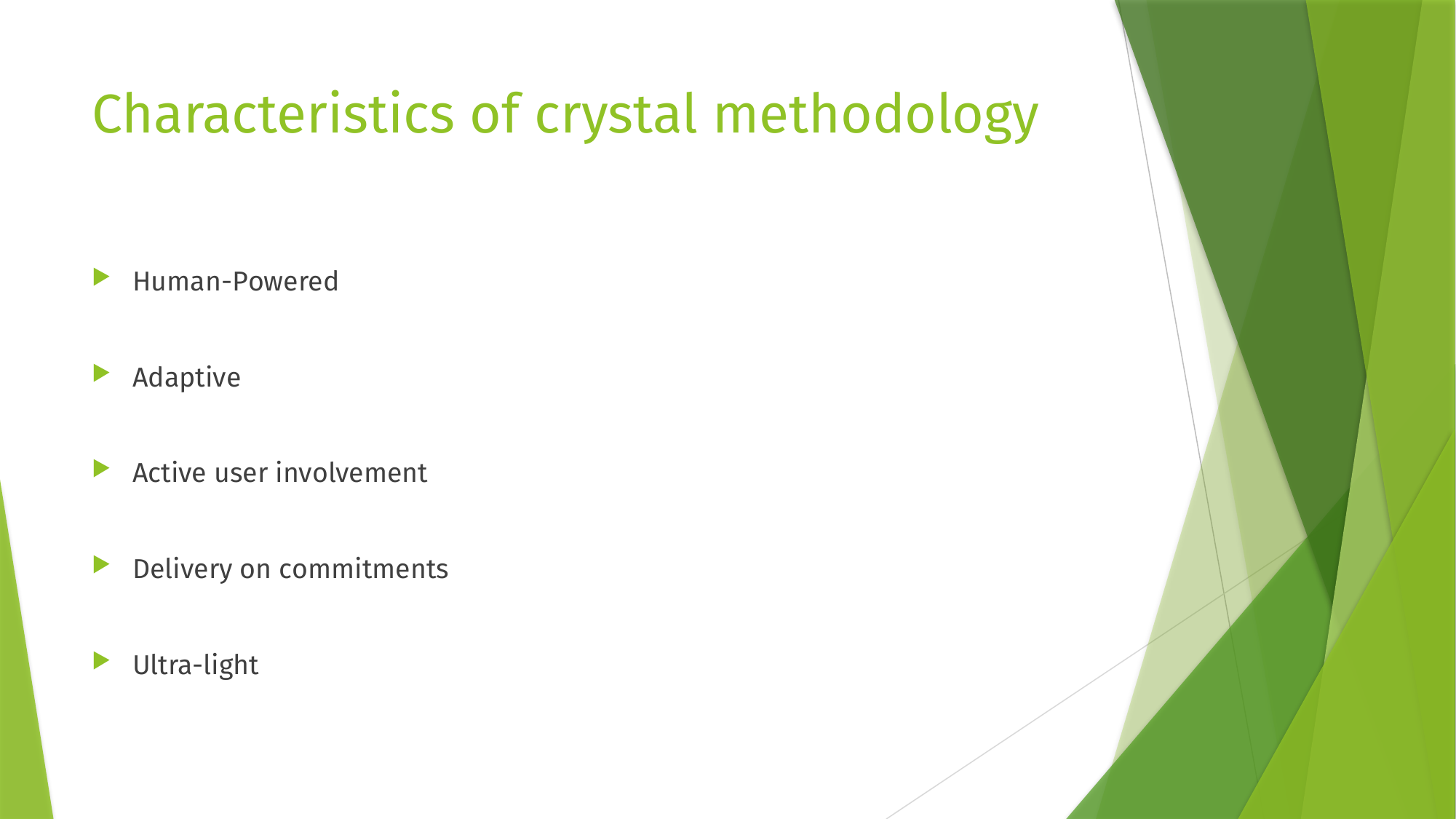

# Characteristics of crystal methodology
Human-Powered

Adaptive

Active user involvement

Delivery on commitments

Ultra-light